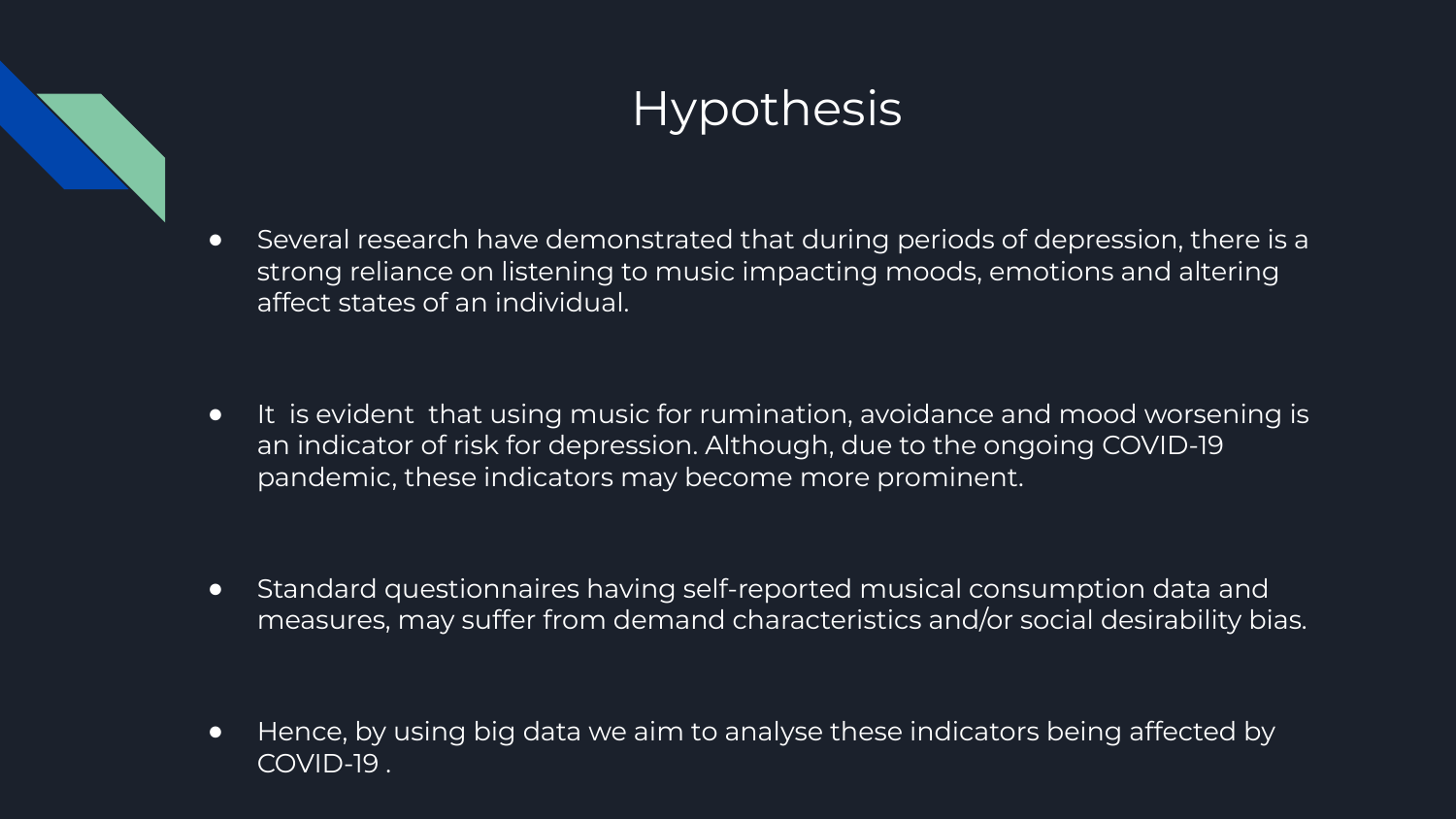

# Hypothesis
Several research have demonstrated that during periods of depression, there is a strong reliance on listening to music impacting moods, emotions and altering affect states of an individual.

It  is evident  that using music for rumination, avoidance and mood worsening is an indicator of risk for depression. Although, due to the ongoing COVID-19 pandemic, these indicators may become more prominent.

Standard questionnaires having self-reported musical consumption data and measures, may suffer from demand characteristics and/or social desirability bias.

Hence, by using big data we aim to analyse these indicators being affected by COVID-19 .